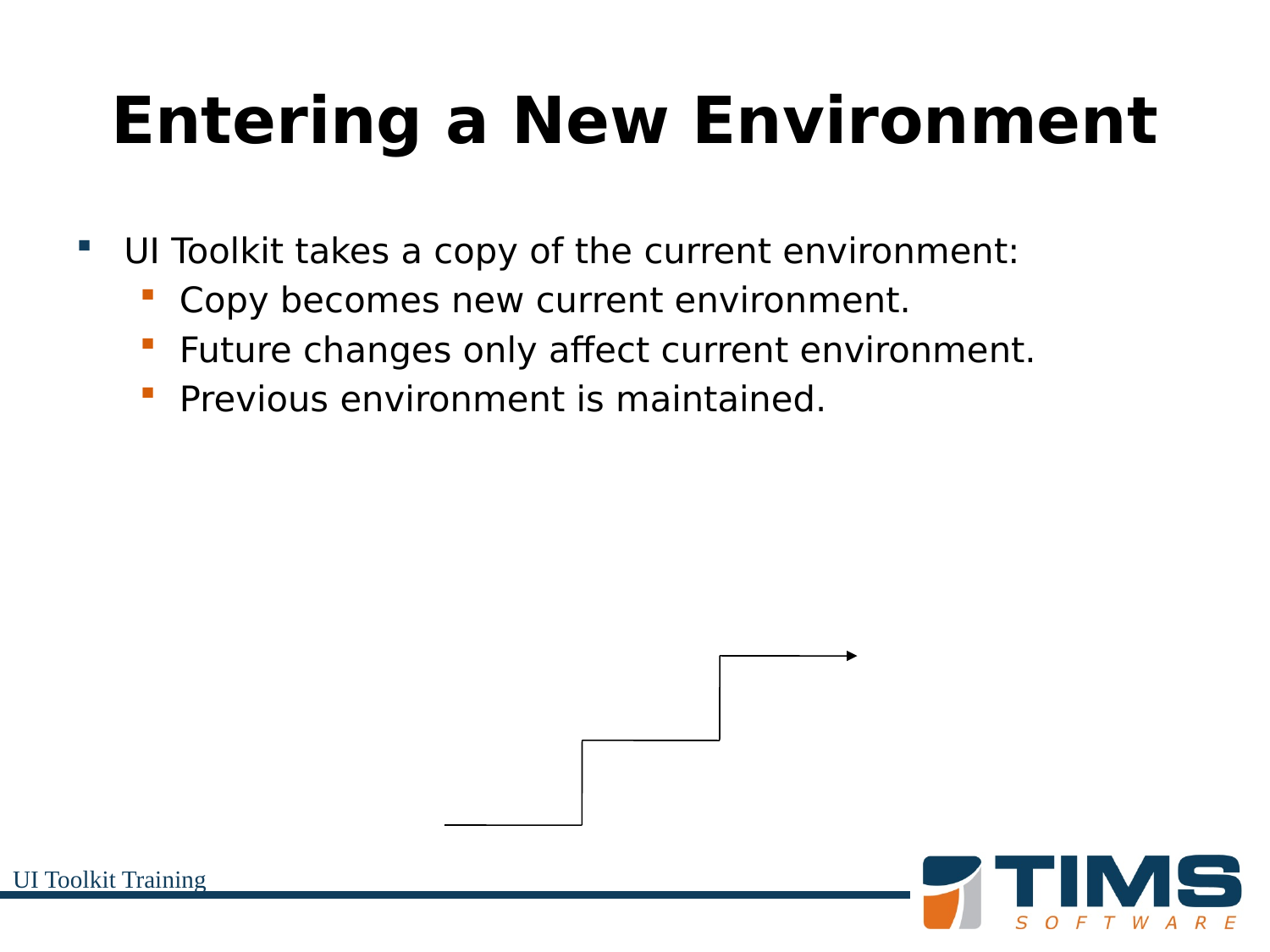

# Entering a New Environment
UI Toolkit takes a copy of the current environment:
Copy becomes new current environment.
Future changes only affect current environment.
Previous environment is maintained.

Level 2

Level 1

Level 0

UI Toolkit Training